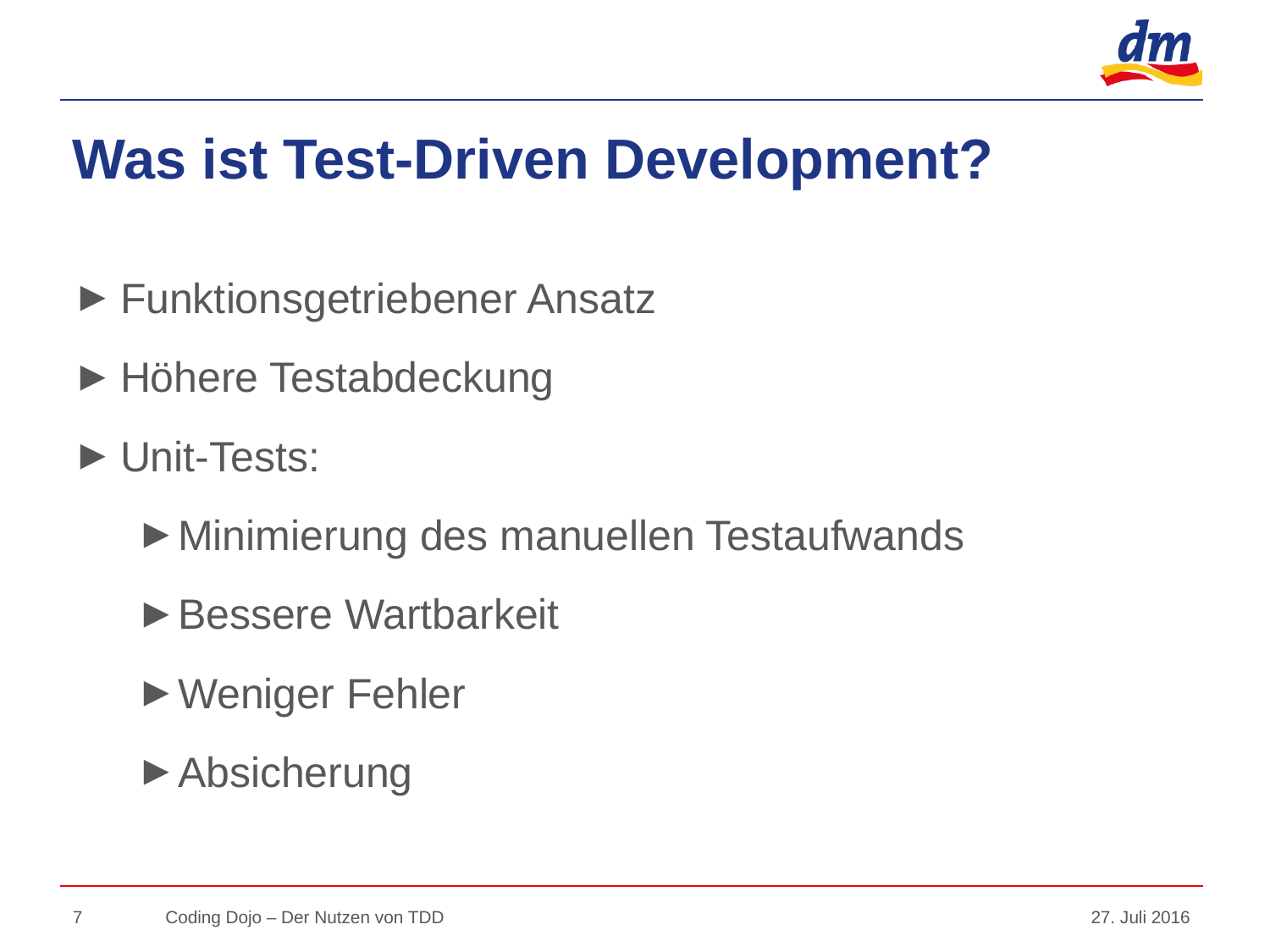

# Was ist Test-Driven Development?

Funktionsgetriebener Ansatz
Höhere Testabdeckung
Unit-Tests:
Minimierung des manuellen Testaufwands
Bessere Wartbarkeit
Weniger Fehler
Absicherung
7
Coding Dojo – Der Nutzen von TDD
27. Juli 2016